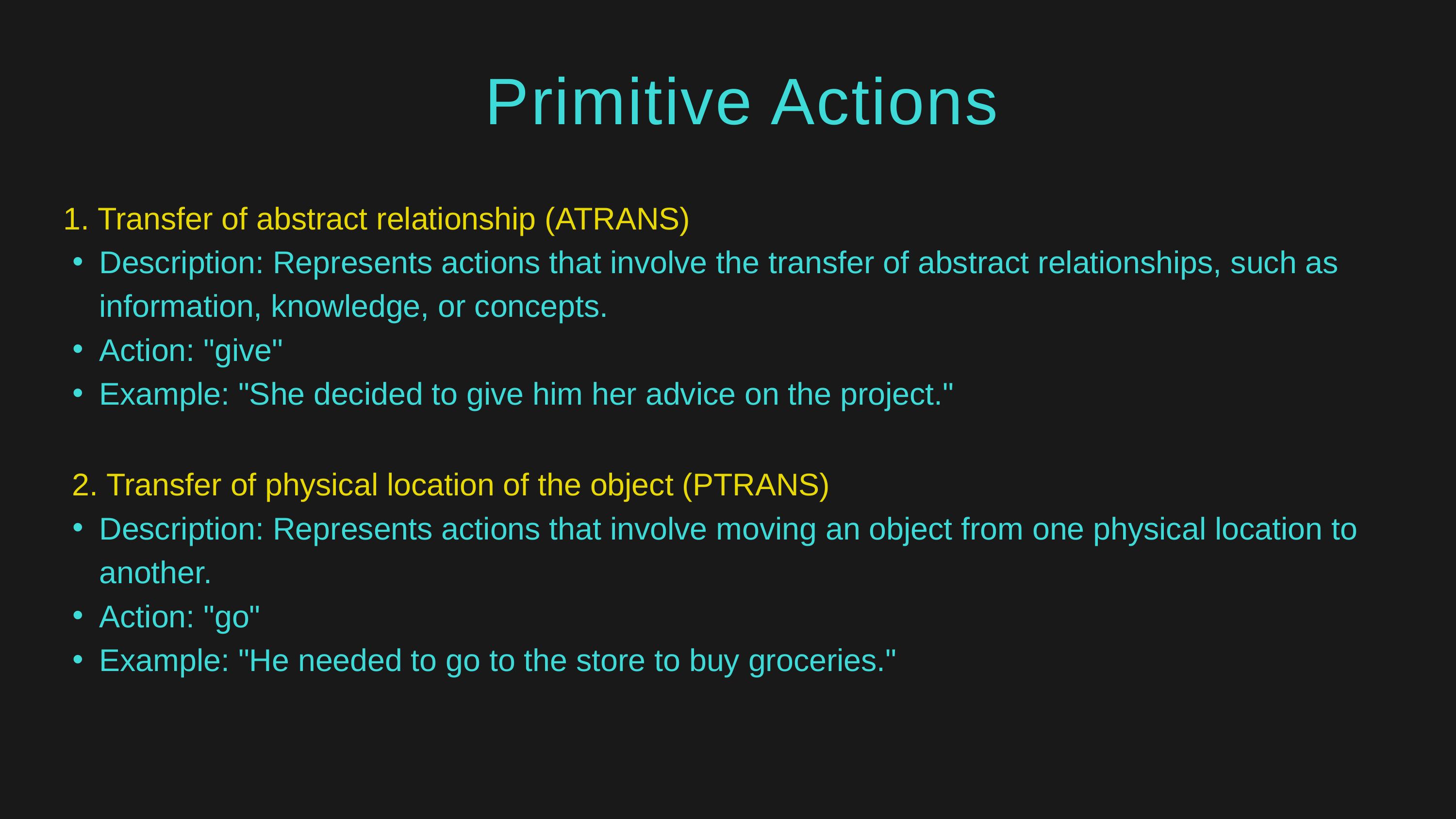

Primitive Actions
  1. Transfer of abstract relationship (ATRANS)
Description: Represents actions that involve the transfer of abstract relationships, such as information, knowledge, or concepts.
Action: "give"
Example: "She decided to give him her advice on the project."

   2. Transfer of physical location of the object (PTRANS)
Description: Represents actions that involve moving an object from one physical location to another.
Action: "go"
Example: "He needed to go to the store to buy groceries."